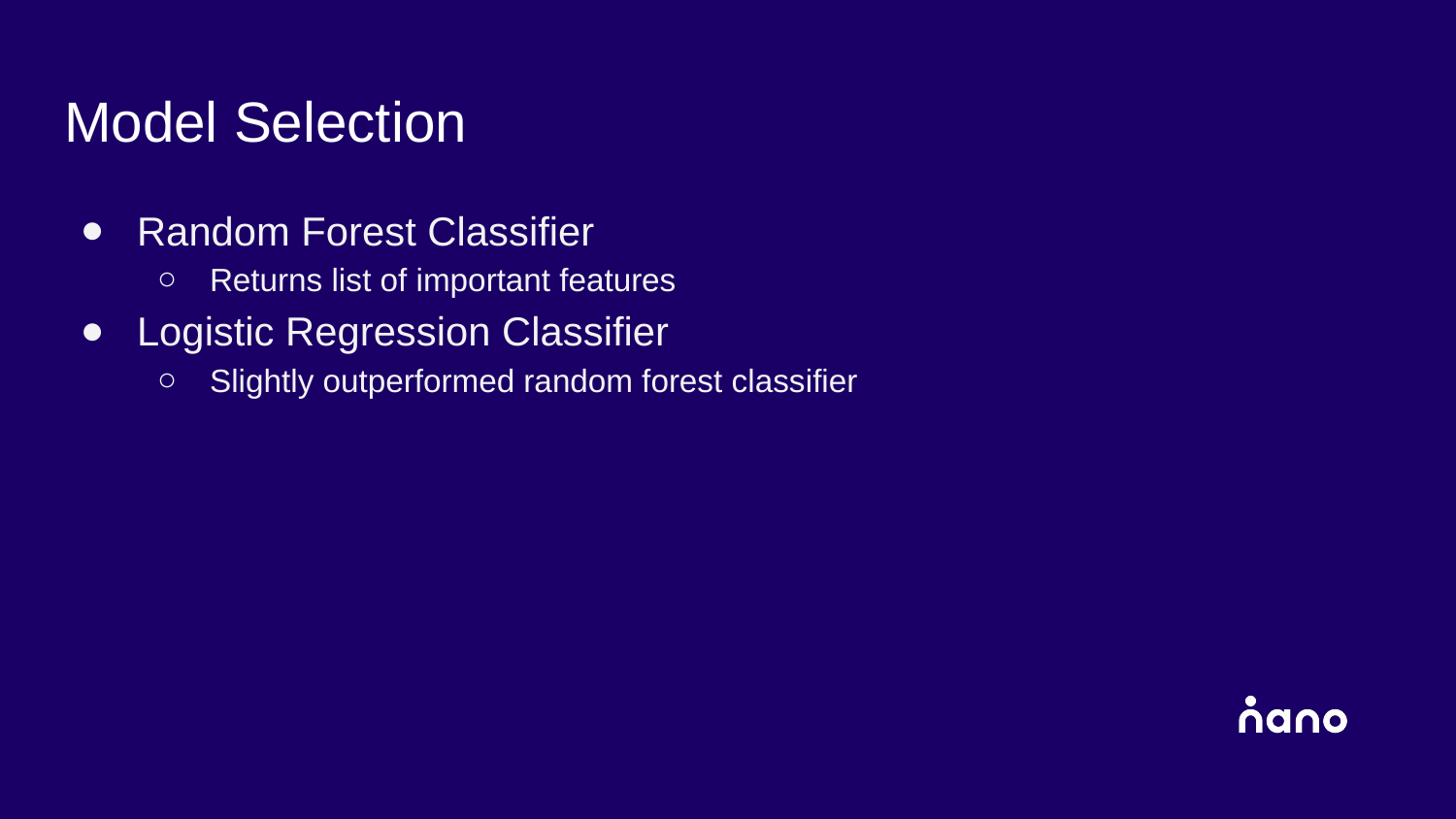

# Model Selection
Random Forest Classifier
Returns list of important features
Logistic Regression Classifier
Slightly outperformed random forest classifier